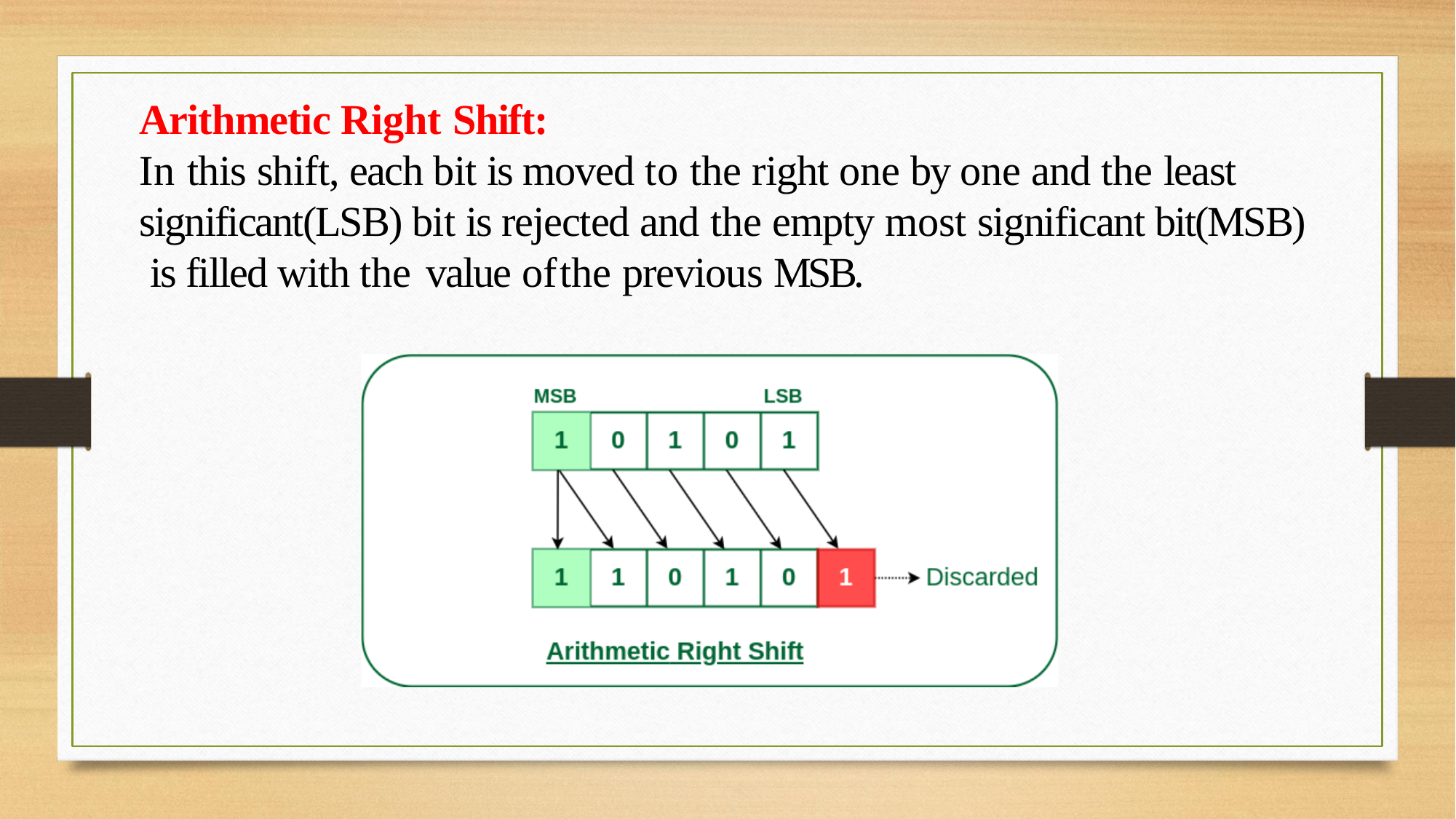

Arithmetic Right Shift:
In this shift, each bit is moved to the right one by one and the least  significant(LSB) bit is rejected and the empty most significant bit(MSB)  is filled with the value of	the previous MSB.